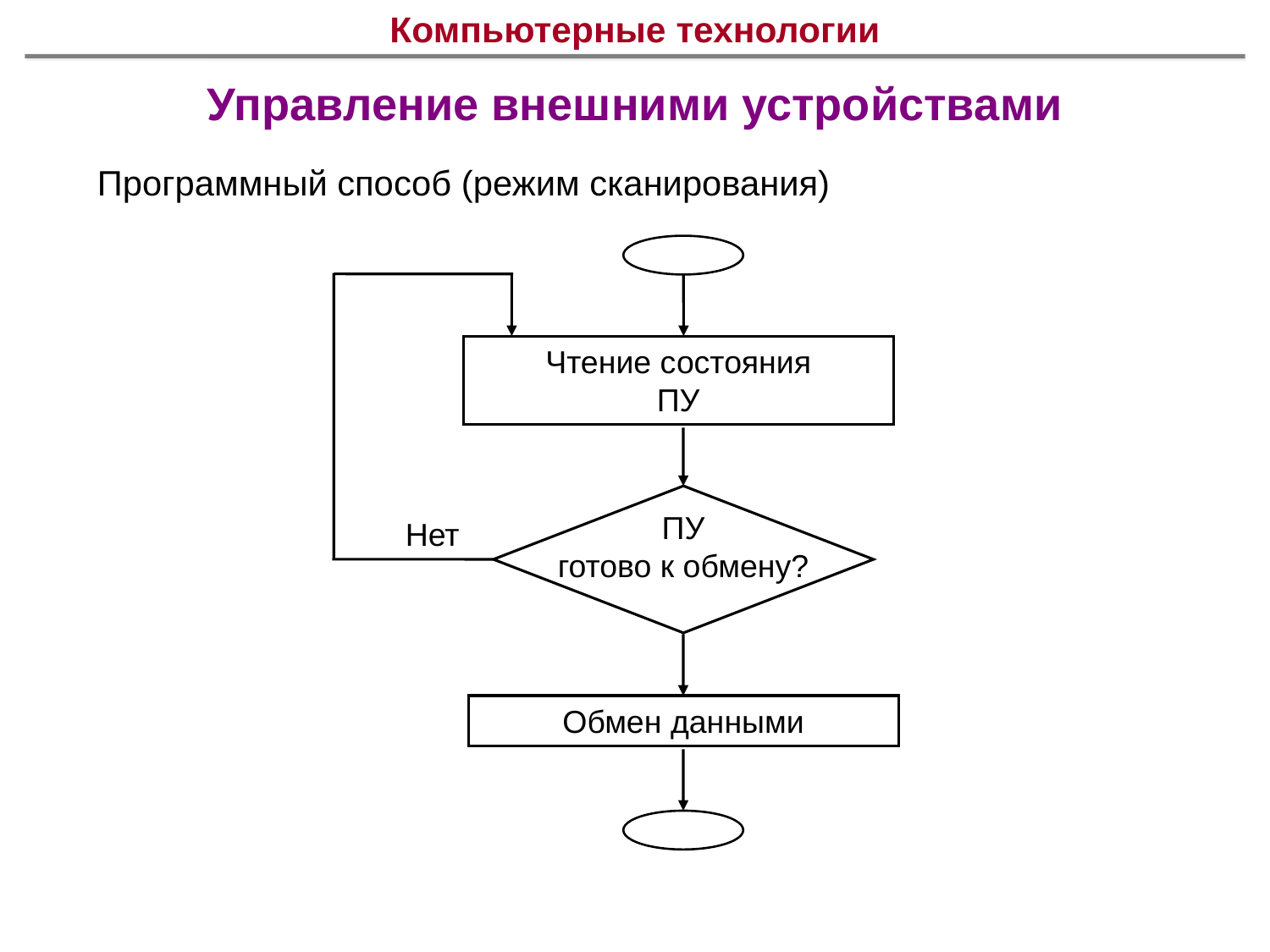

# Компьютерные технологии

Управление внешними устройствами
Программный способ (режим сканирования)

Чтение состояния
ПУ

ПУ
готово к обмену?
Нет

Обмен данными